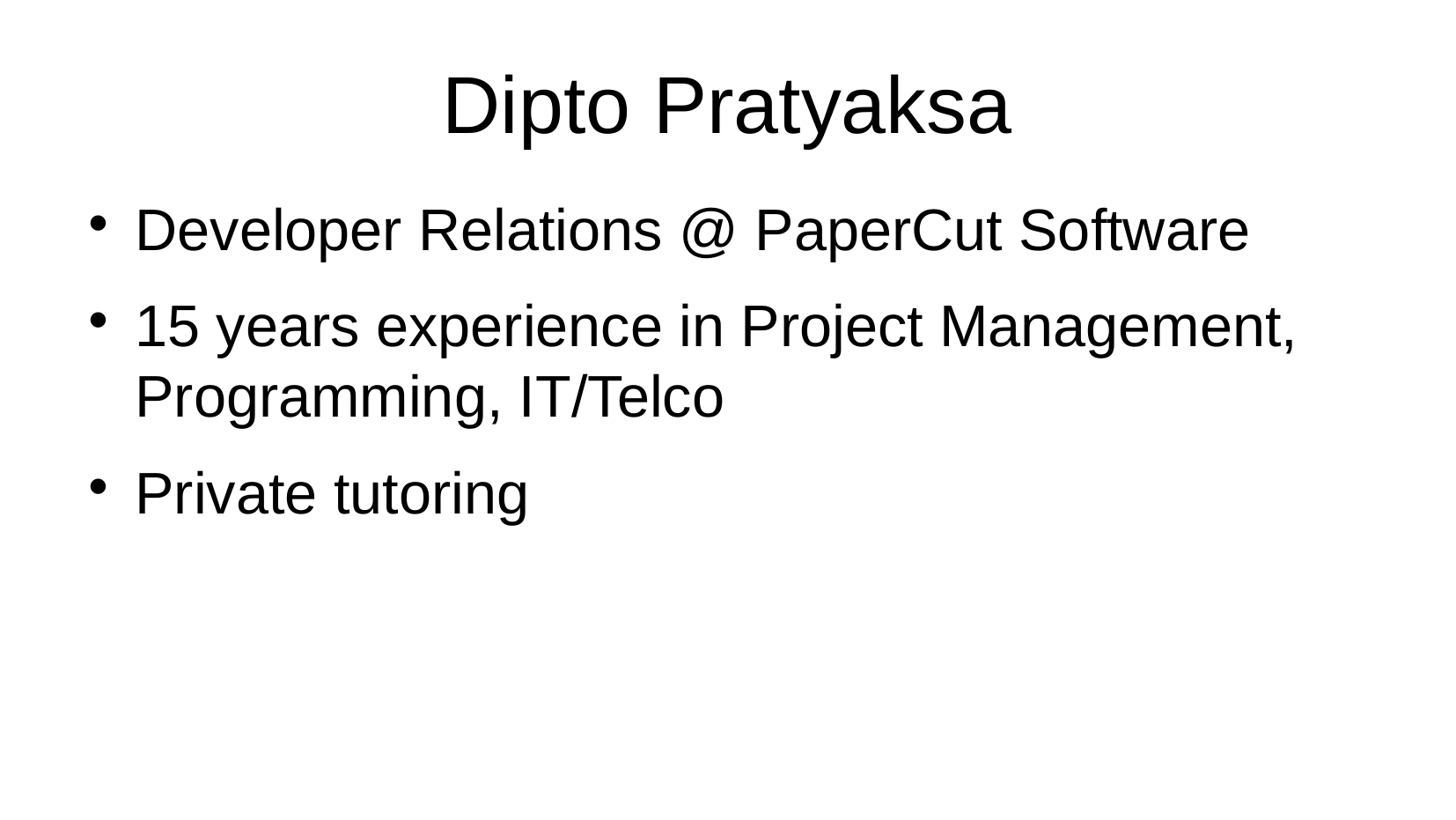

Dipto Pratyaksa
Developer Relations @ PaperCut Software
15 years experience in Project Management, Programming, IT/Telco
Private tutoring